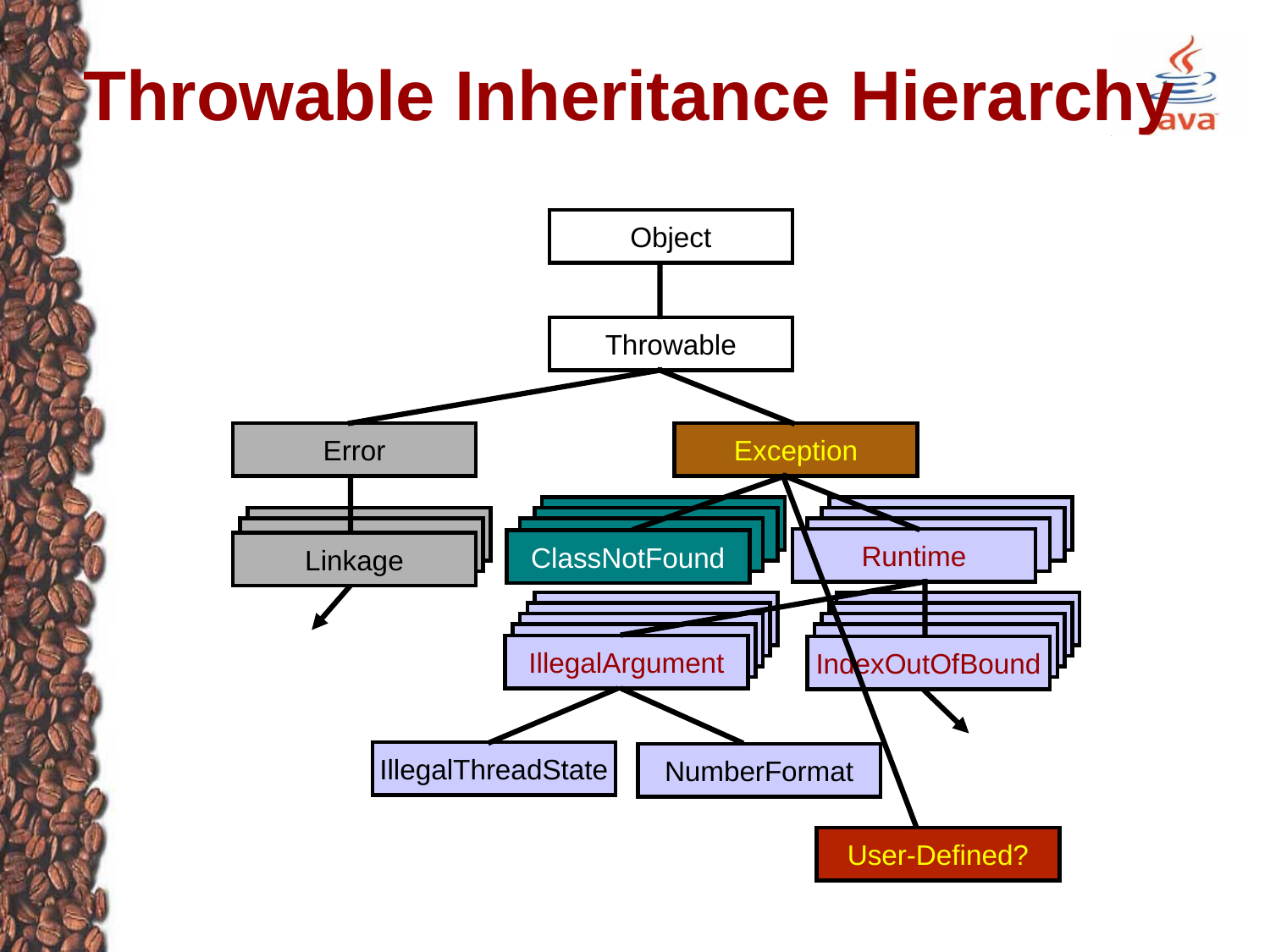

# Throwable Inheritance Hierarchy
Object

Throwable

Error
Exception

Runtime
ClassNotFound
Linkage

IllegalArgument
IndexOutOfBound

IllegalThreadState
NumberFormat
User-Defined?